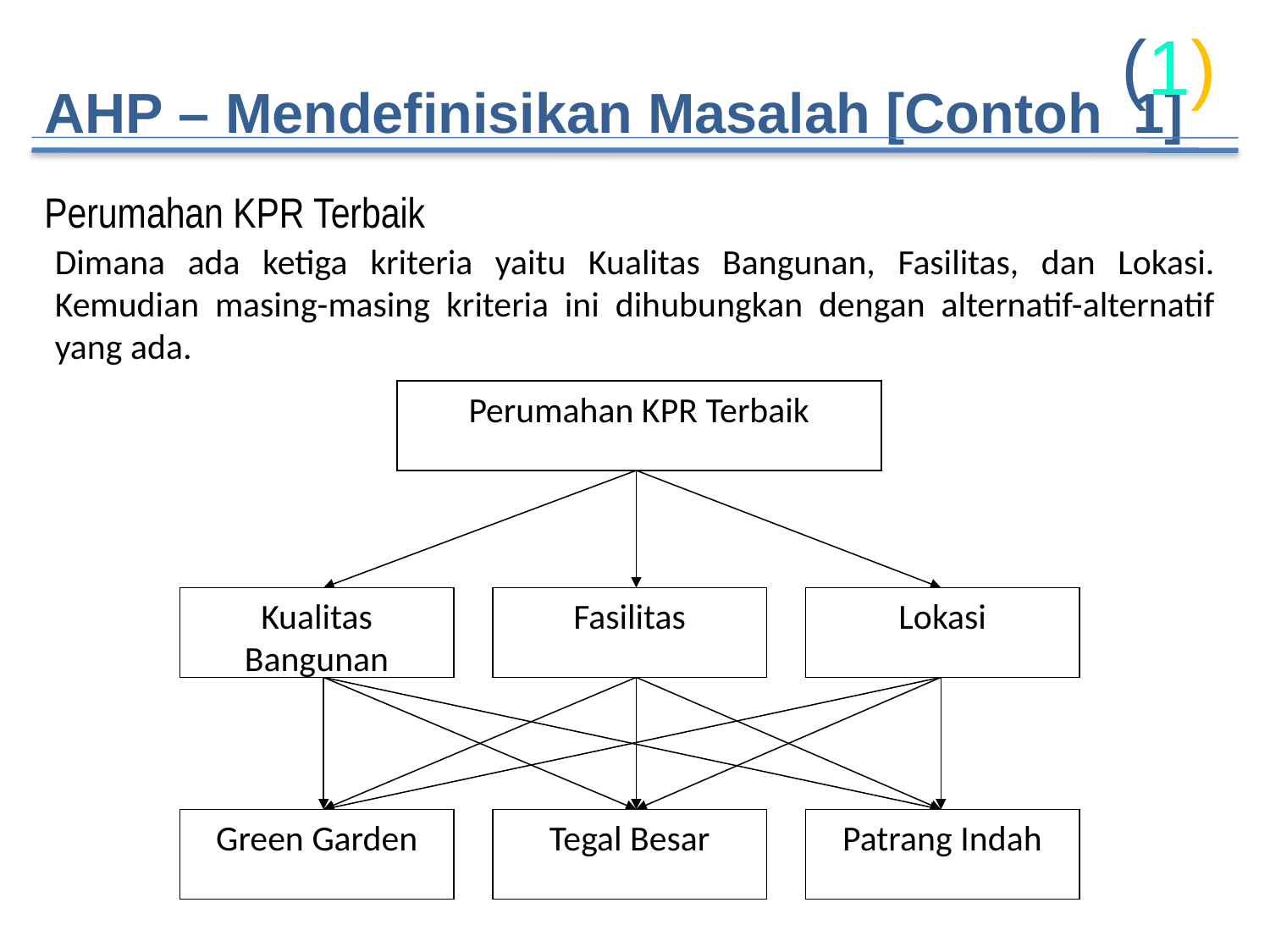

(1)
# AHP – Mendefinisikan Masalah [Contoh  1]
Perumahan KPR Terbaik
Dimana ada ketiga kriteria yaitu Kualitas Bangunan, Fasilitas, dan Lokasi. Kemudian masing-masing kriteria ini dihubungkan dengan alternatif-alternatif yang ada.
Perumahan KPR Terbaik
Kualitas Bangunan
Fasilitas
Lokasi

Green Garden
Tegal Besar

Patrang Indah